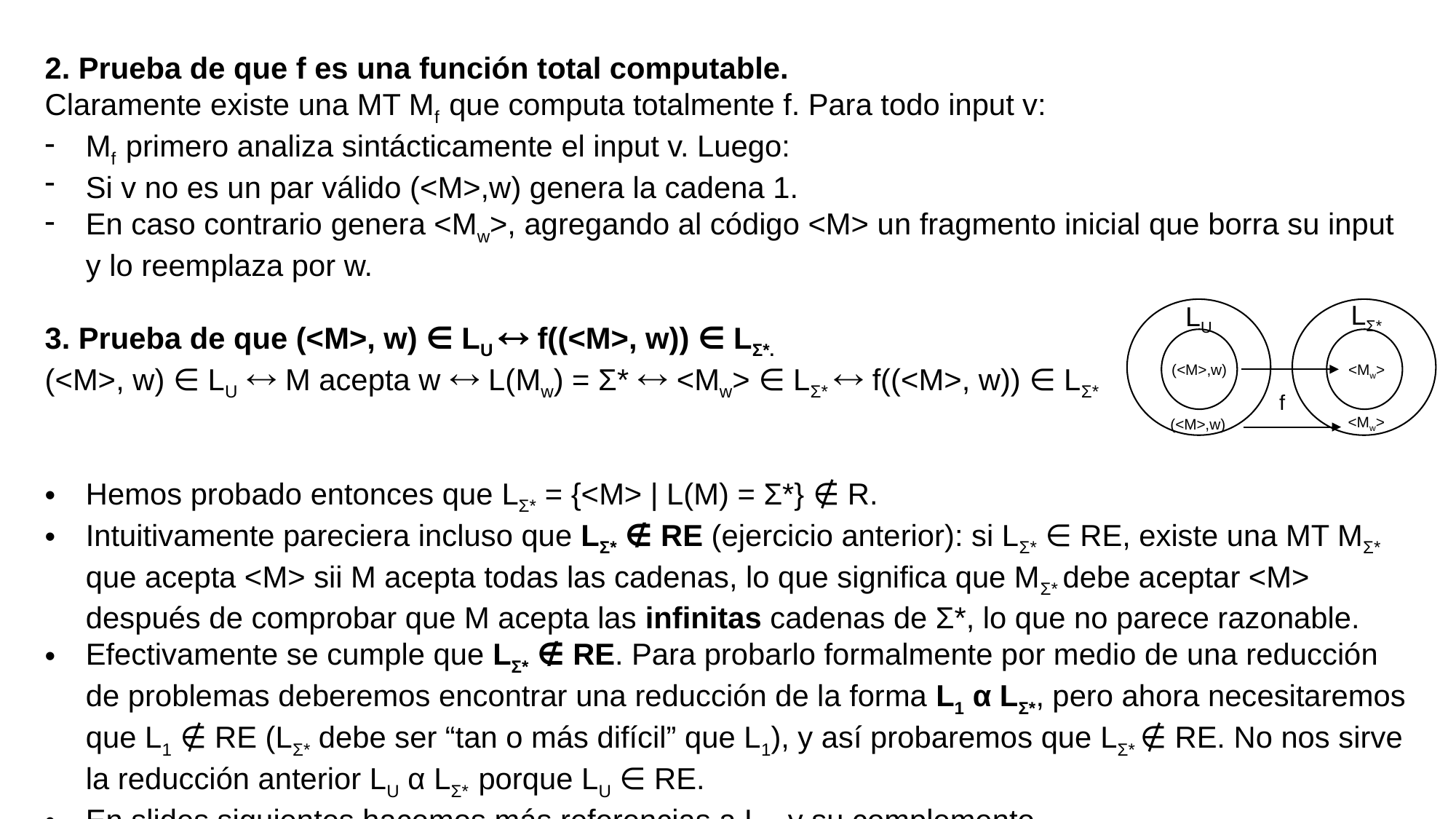

2. Prueba de que f es una función total computable.
Claramente existe una MT Mf  que computa totalmente f. Para todo input v:
Mf  primero analiza sintácticamente el input v. Luego:
Si v no es un par válido (<M>,w) genera la cadena 1.
En caso contrario genera <Mw>, agregando al código <M> un fragmento inicial que borra su input y lo reemplaza por w.

3. Prueba de que (<M>, w) ∈ LU ↔ f((<M>, w)) ∈ LƩ*.
(<M>, w) ∈ LU ↔ M acepta w ↔ L(Mw) = Ʃ* ↔ <Mw> ∈ LƩ* ↔ f((<M>, w)) ∈ LƩ*

Hemos probado entonces que LƩ* = {<M> | L(M) = Ʃ*} ∉ R.
Intuitivamente pareciera incluso que LƩ* ∉ RE (ejercicio anterior): si LƩ* ∈ RE, existe una MT MƩ* que acepta <M> sii M acepta todas las cadenas, lo que significa que MƩ* debe aceptar <M> después de comprobar que M acepta las infinitas cadenas de Ʃ*, lo que no parece razonable.
Efectivamente se cumple que LƩ* ∉ RE. Para probarlo formalmente por medio de una reducción de problemas deberemos encontrar una reducción de la forma L1 α LƩ*, pero ahora necesitaremos que L1 ∉ RE (LƩ* debe ser “tan o más difícil” que L1), y así probaremos que LƩ* ∉ RE. No nos sirve la reducción anterior LU α LƩ*  porque LU ∈ RE.
En slides siguientes hacemos más referencias a LƩ* y su complemento.

LƩ*
LU

(<M>,w)
<Mw>
f
<Mw>
(<M>,w)